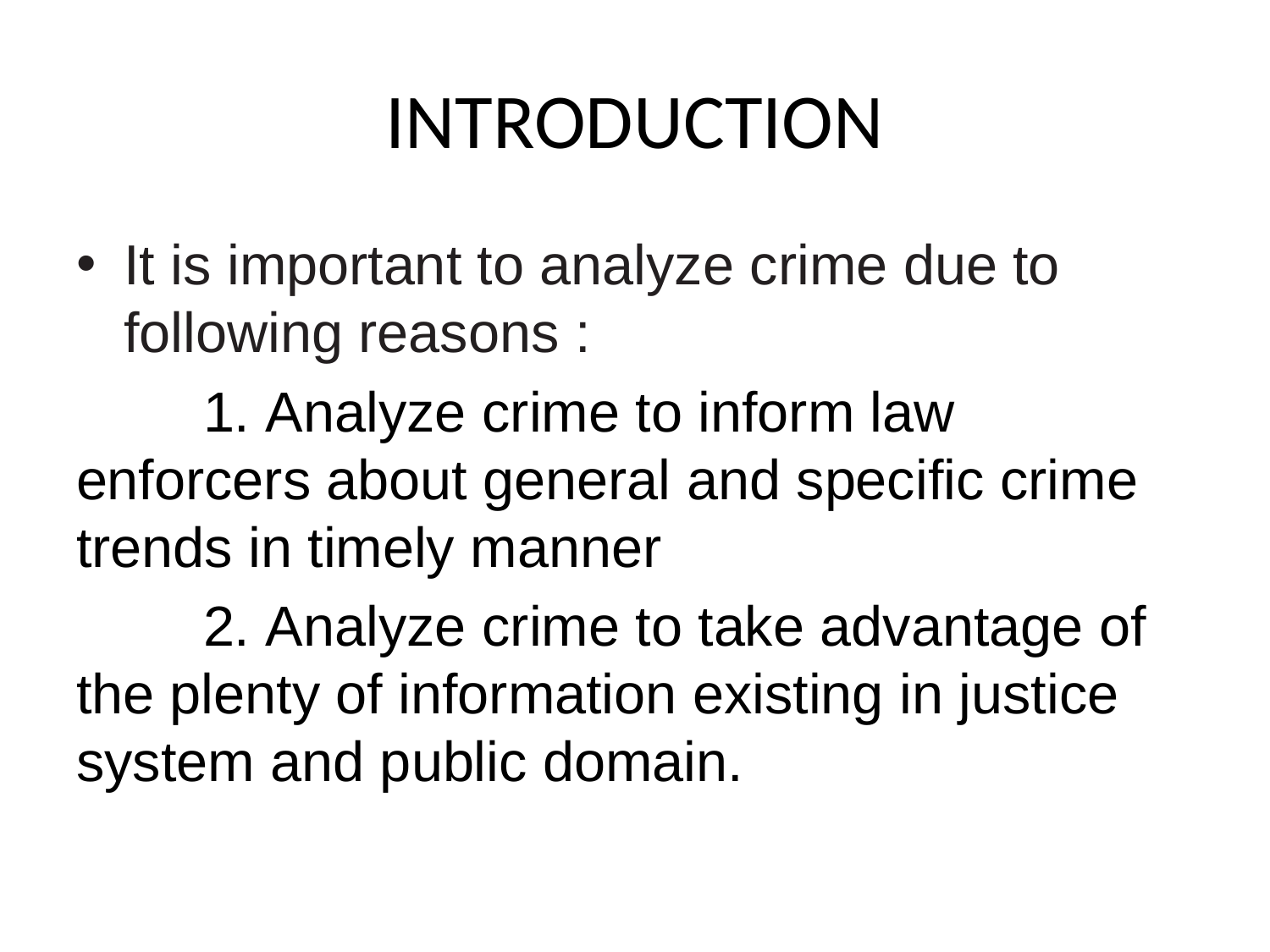

# INTRODUCTION
It is important to analyze crime due to following reasons :
	1. Analyze crime to inform law enforcers about general and specific crime trends in timely manner
	2. Analyze crime to take advantage of the plenty of information existing in justice system and public domain.